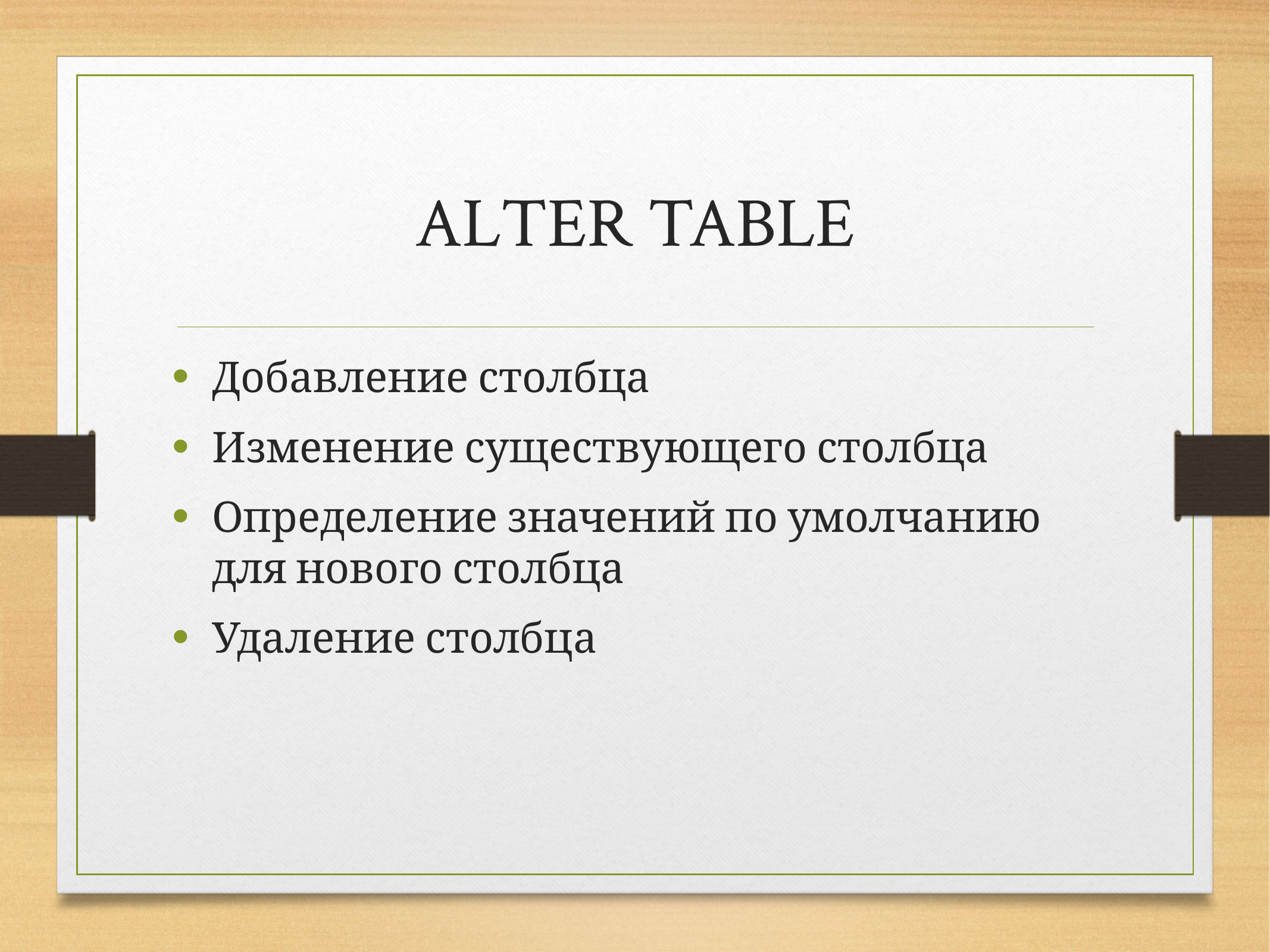

# ALTER TABLE
Добавление столбца
Изменение существующего столбца
Определение значений по умолчанию для нового столбца
Удаление столбца